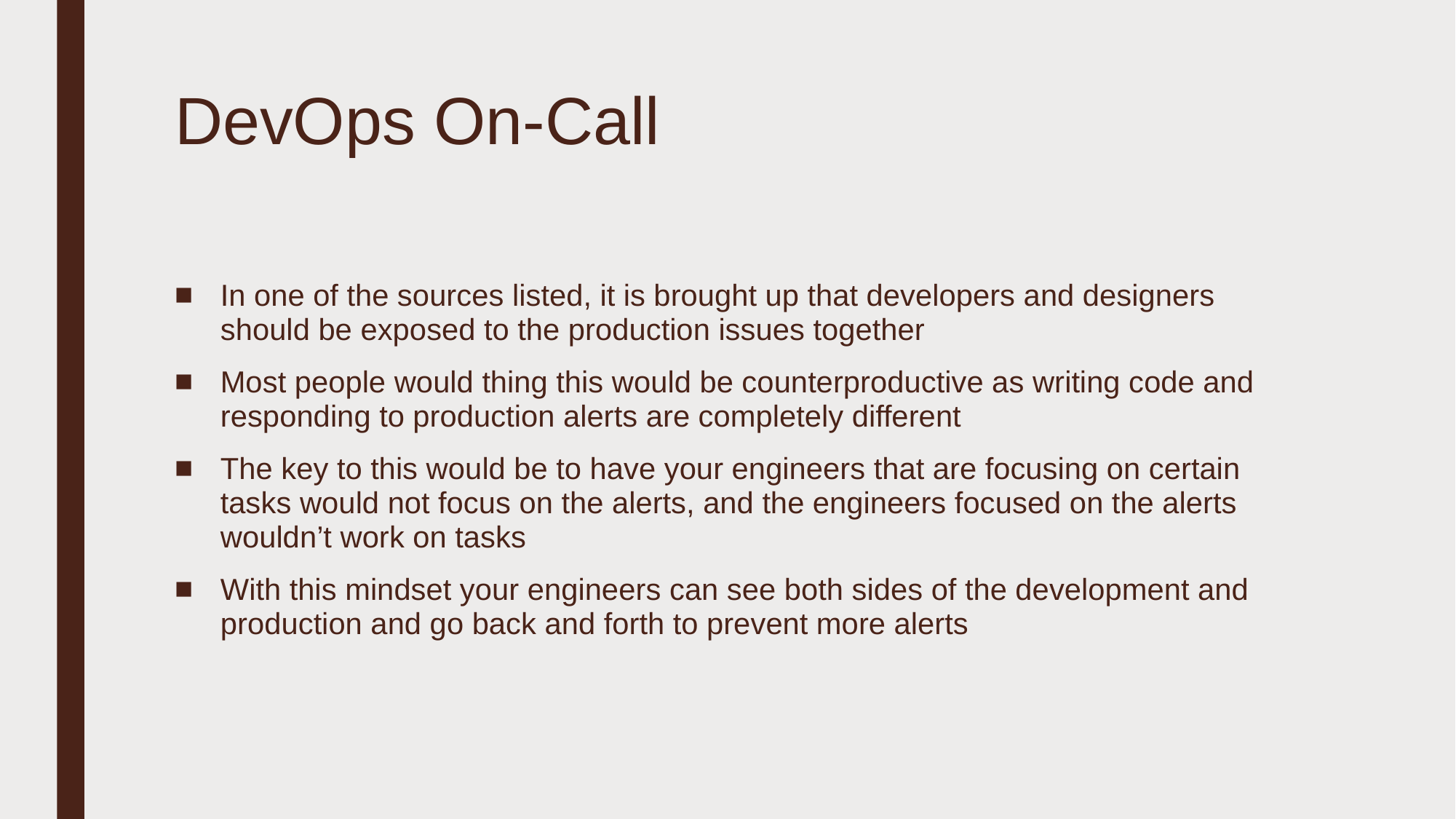

# DevOps On-Call
In one of the sources listed, it is brought up that developers and designers should be exposed to the production issues together
Most people would thing this would be counterproductive as writing code and responding to production alerts are completely different
The key to this would be to have your engineers that are focusing on certain tasks would not focus on the alerts, and the engineers focused on the alerts wouldn’t work on tasks
With this mindset your engineers can see both sides of the development and production and go back and forth to prevent more alerts